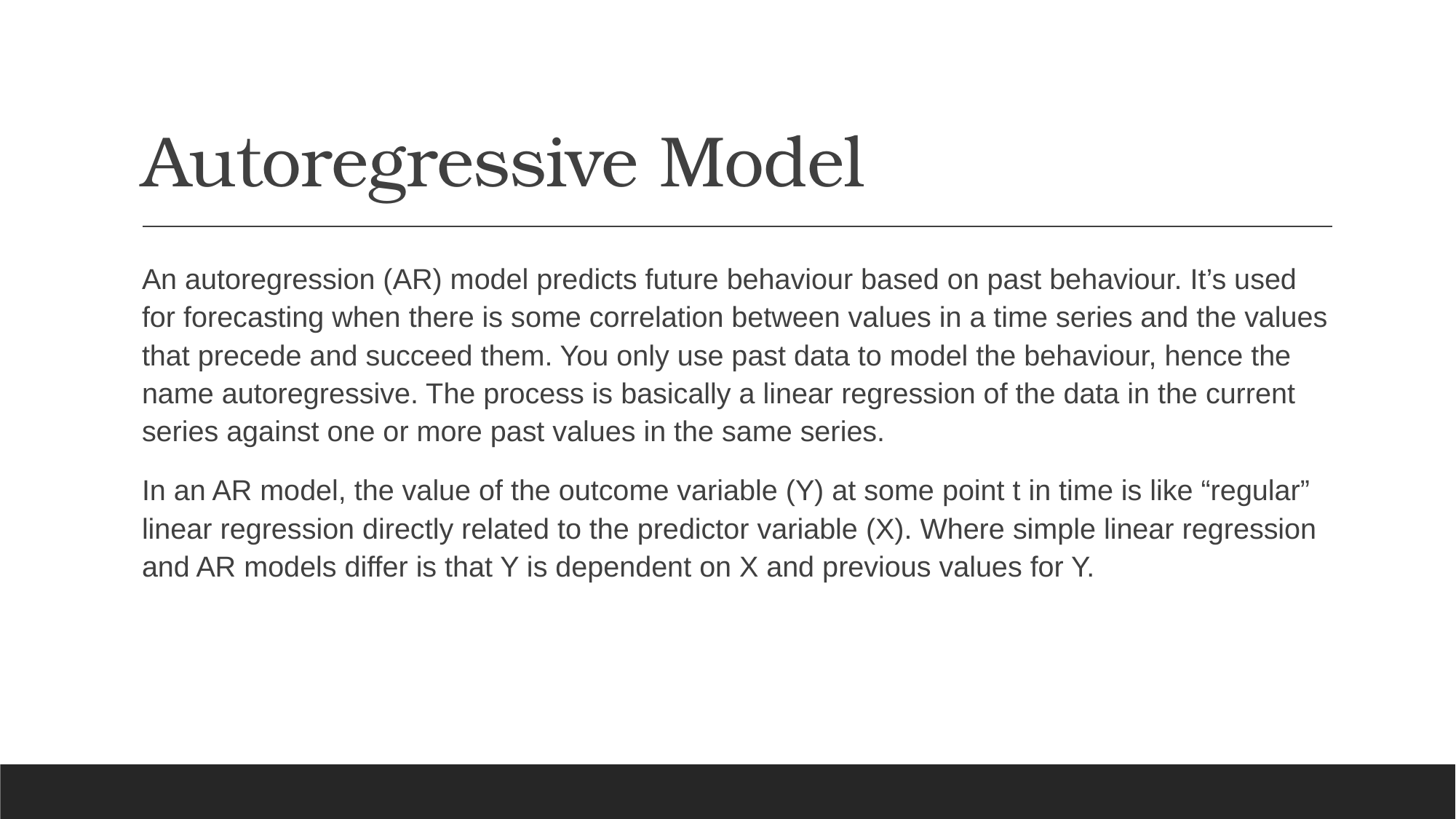

# Autoregressive Model
An autoregression (AR) model predicts future behaviour based on past behaviour. It’s used for forecasting when there is some correlation between values in a time series and the values that precede and succeed them. You only use past data to model the behaviour, hence the name autoregressive. The process is basically a linear regression of the data in the current series against one or more past values in the same series.
In an AR model, the value of the outcome variable (Y) at some point t in time is like “regular” linear regression directly related to the predictor variable (X). Where simple linear regression and AR models differ is that Y is dependent on X and previous values for Y.